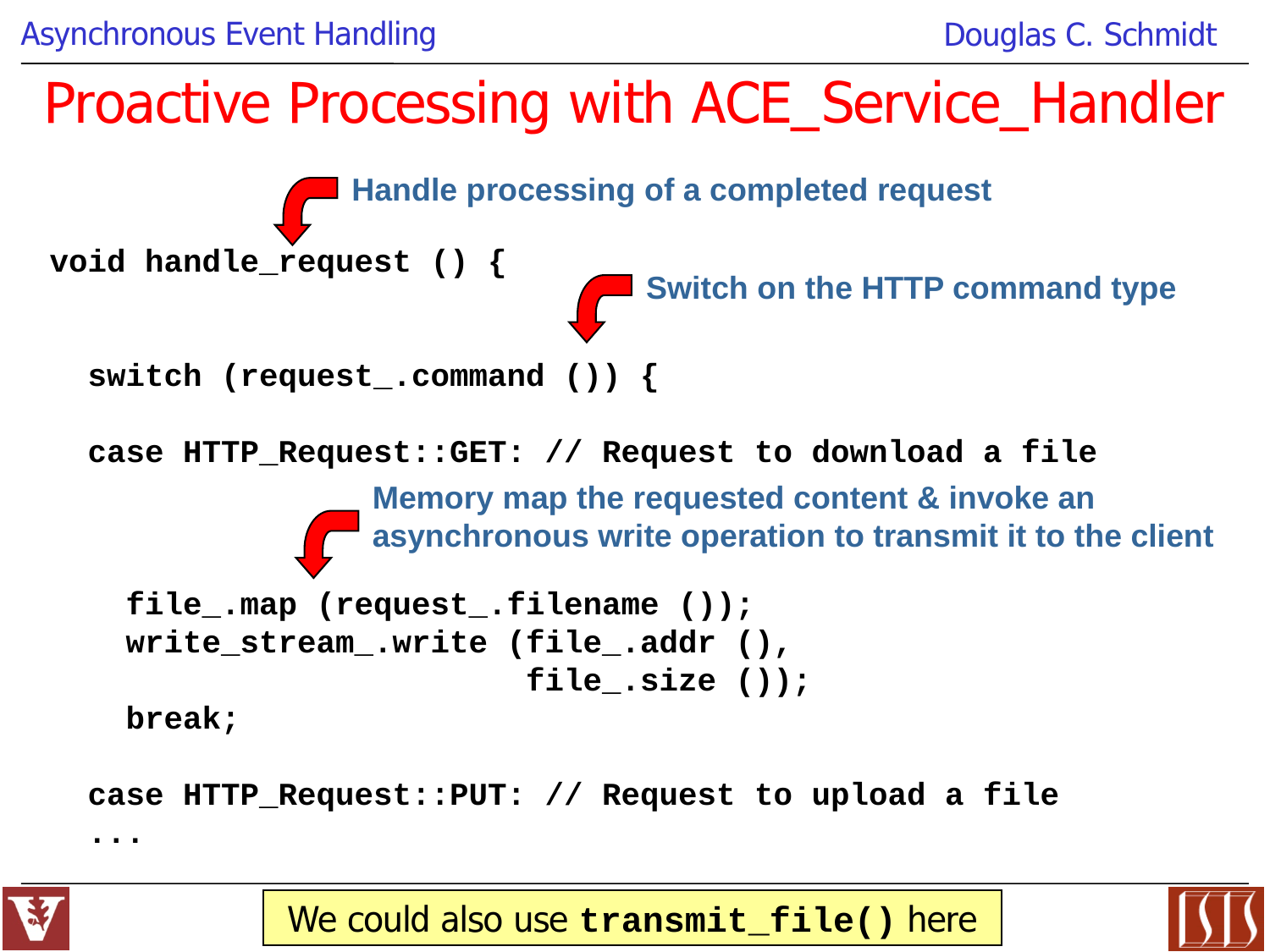

# Proactive Processing with ACE_Service_Handler
Handle processing of a completed request

void handle_request () {

  switch (request_.command ()) {

  case HTTP_Request::GET: // Request to download a file

    file_.map (request_.filename ());
    write_stream_.write (file_.addr (),
                         file_.size ());
    break;

  case HTTP_Request::PUT: // Request to upload a file
  ...
Switch on the HTTP command type

Memory map the requested content & invoke an asynchronous write operation to transmit it to the client

We could also use transmit_file() here